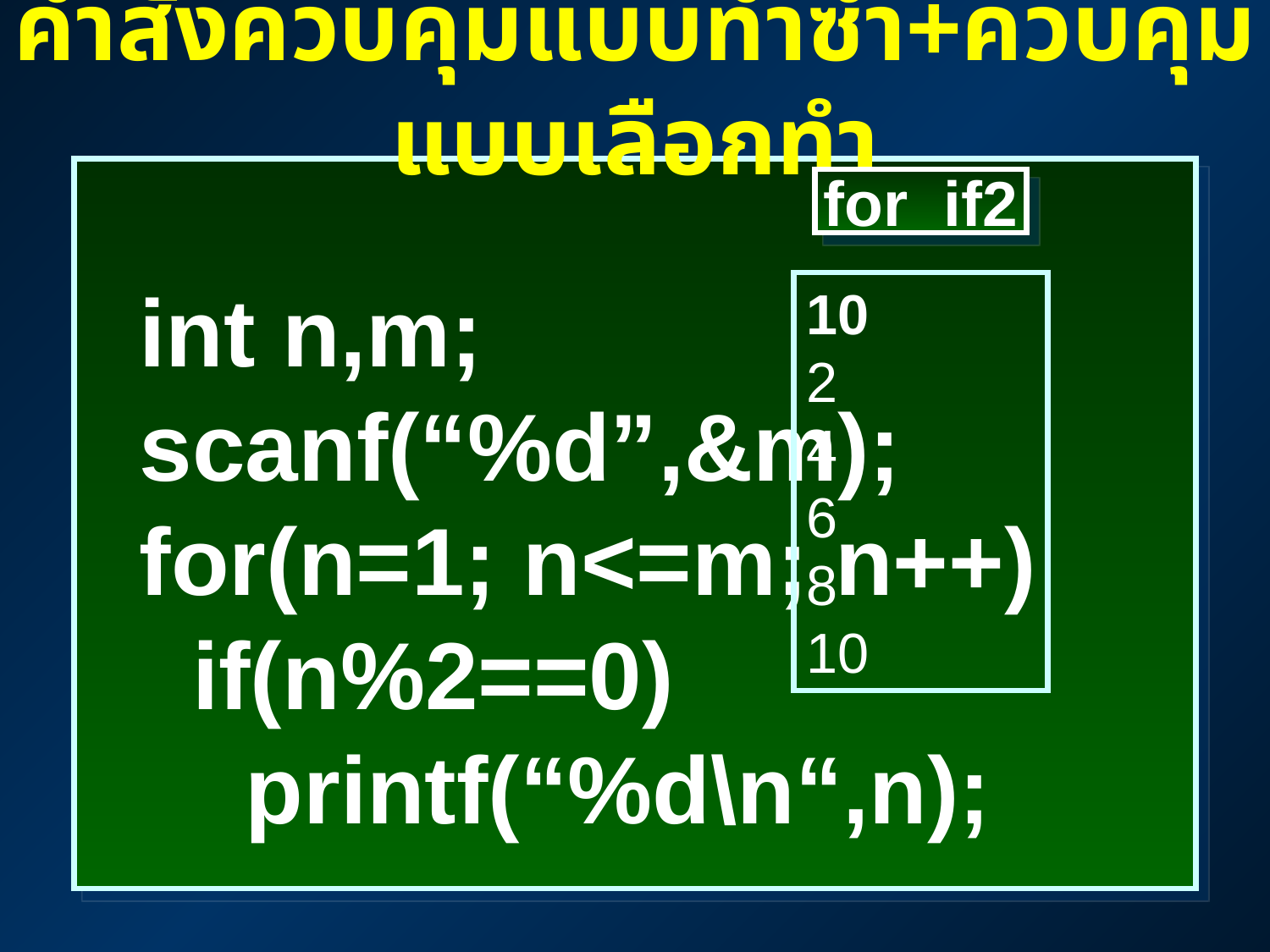

# คำสั่งควบคุมแบบทำซ้ำ+ควบคุมแบบเลือกทำ

  int n,m;
  scanf(“%d”,&m);
  for(n=1; n<=m; n++)
    if(n%2==0)
      printf(“%d\n“,n);
for_if2
10
2
4
6
8
10